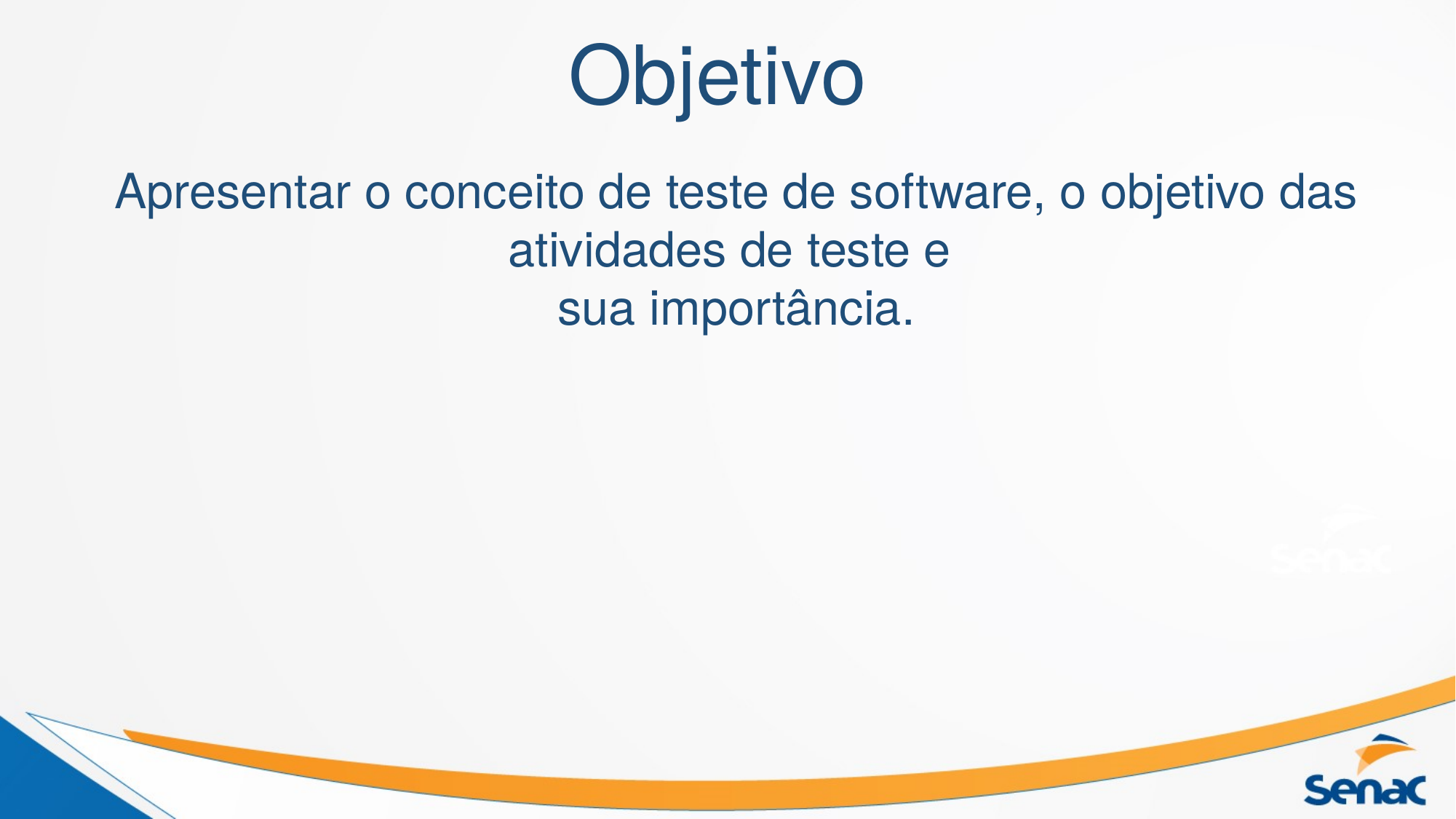

# Objetivo
Apresentar o conceito de teste de software, o objetivo das atividades de teste e
sua importância.